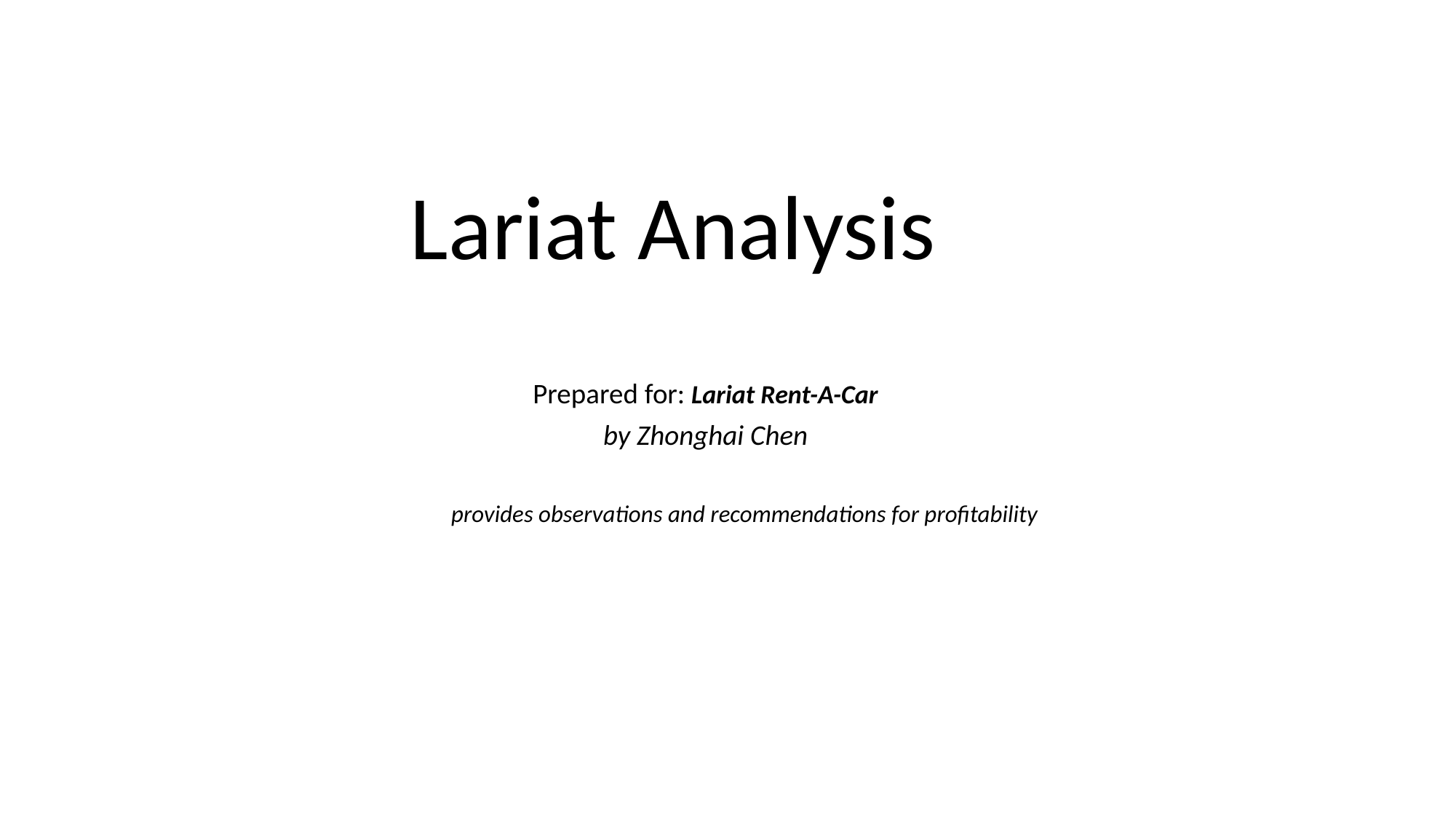

# Lariat Analysis
Prepared for: Lariat Rent-A-Car
by Zhonghai Chen

			 provides observations and recommendations for profitability